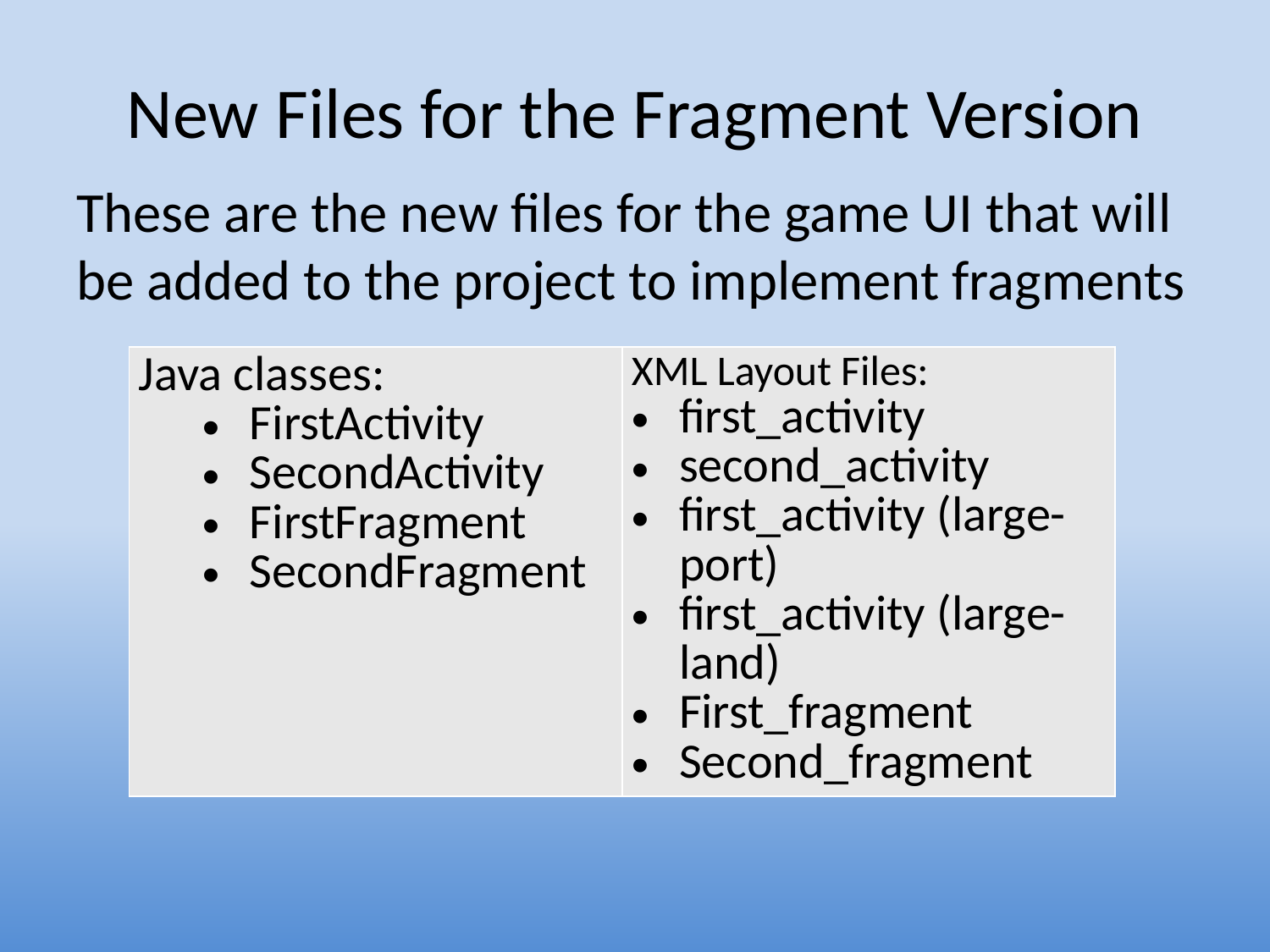

# New Files for the Fragment Version
These are the new files for the game UI that will be added to the project to implement fragments

| Java classes: FirstActivity SecondActivity FirstFragment SecondFragment | XML Layout Files: first\_activity second\_activity first\_activity (large-port) first\_activity (large-land) First\_fragment Second\_fragment |
| --- | --- |